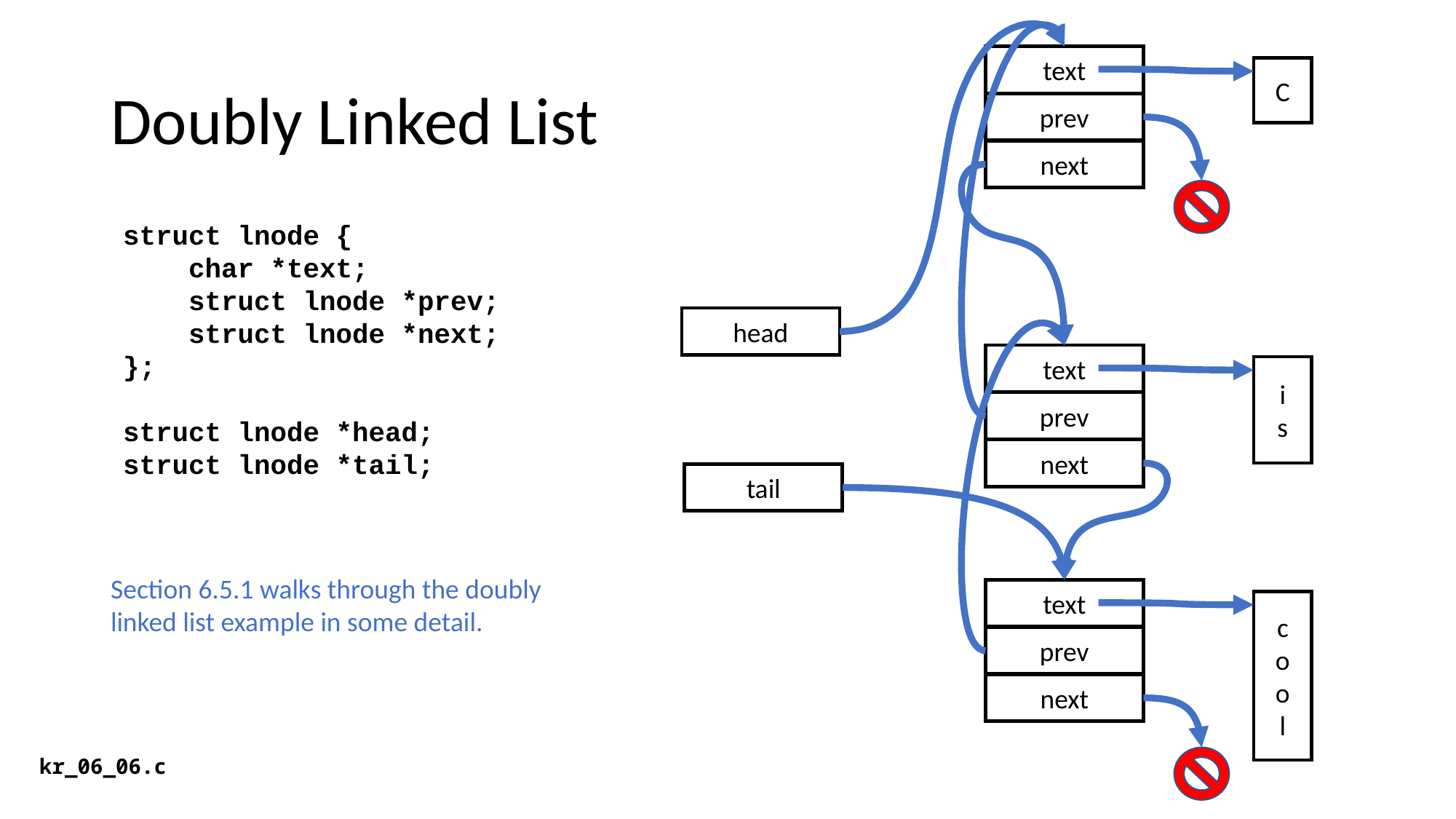

# Doubly Linked List
text
C
prev
next

struct lnode {
    char *text;
    struct lnode *prev;
    struct lnode *next;
};

struct lnode *head;
struct lnode *tail;
head
text
i
s
prev
next
tail
Section 6.5.1 walks through the doubly linked list example in some detail.
text
c
o
o
l
prev
next
kr_06_06.c